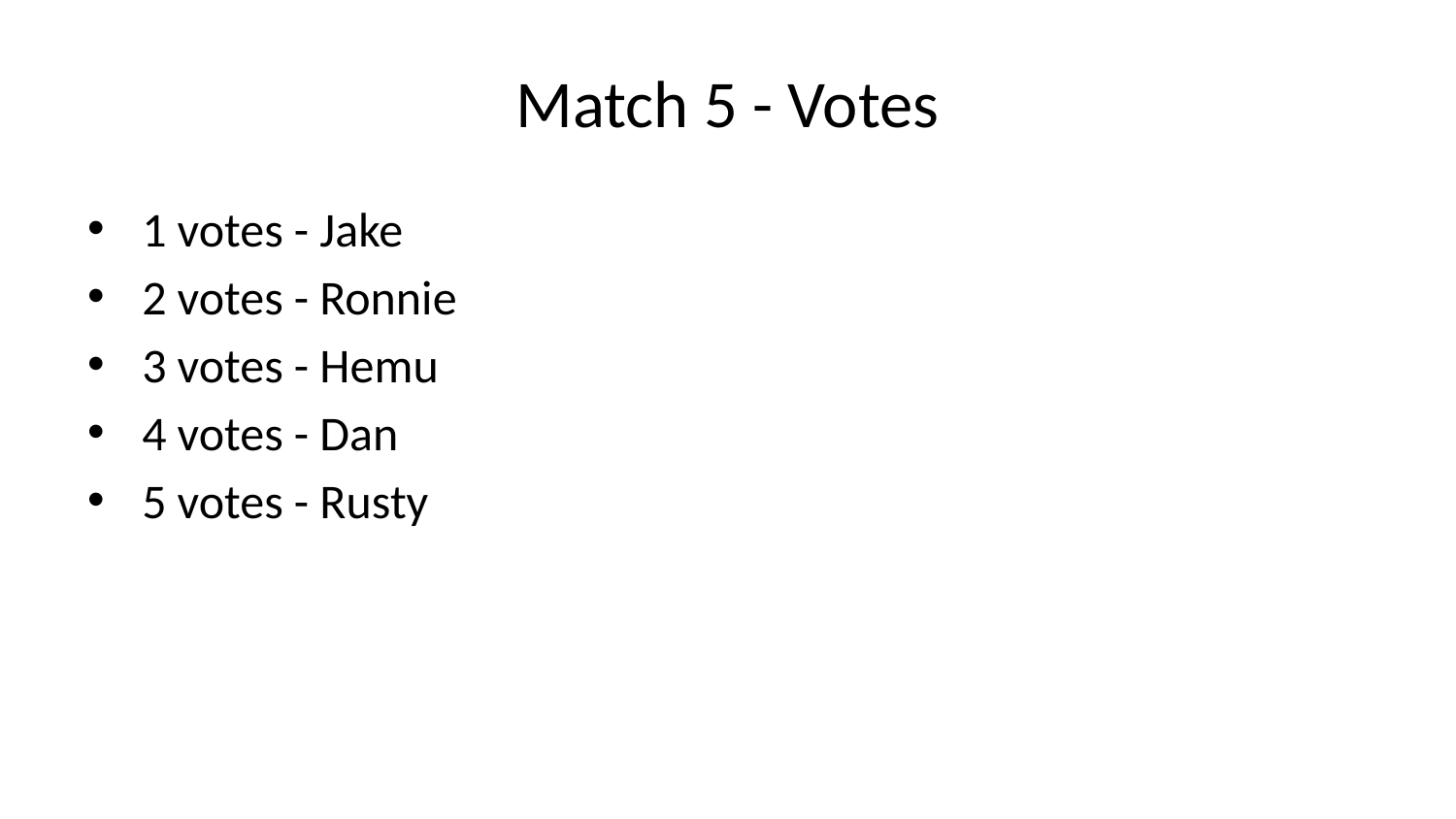

# Match 5 - Votes
1 votes - Jake
2 votes - Ronnie
3 votes - Hemu
4 votes - Dan
5 votes - Rusty